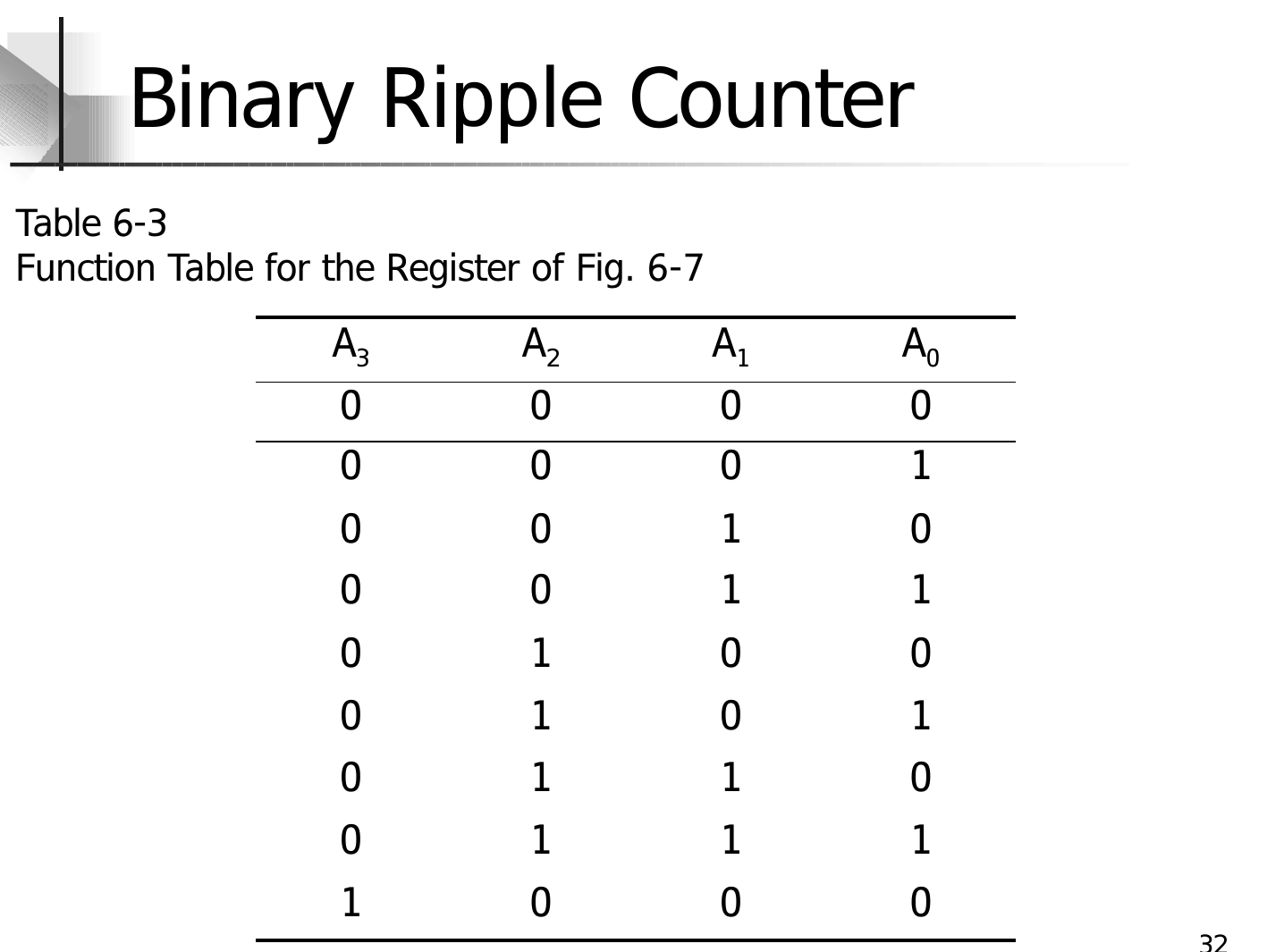

# Binary Ripple Counter
Table 6-3
Function Table for the Register of Fig. 6-7
| A3 | A2 | A1 | A0 |
| --- | --- | --- | --- |
| 0 | 0 | 0 | 0 |
| 0 | 0 | 0 | 1 |
| 0 | 0 | 1 | 0 |
| 0 | 0 | 1 | 1 |
| 0 | 1 | 0 | 0 |
| 0 | 1 | 0 | 1 |
| 0 | 1 | 1 | 0 |
| 0 | 1 | 1 | 1 |
| 1 | 0 | 0 | 0 |
32